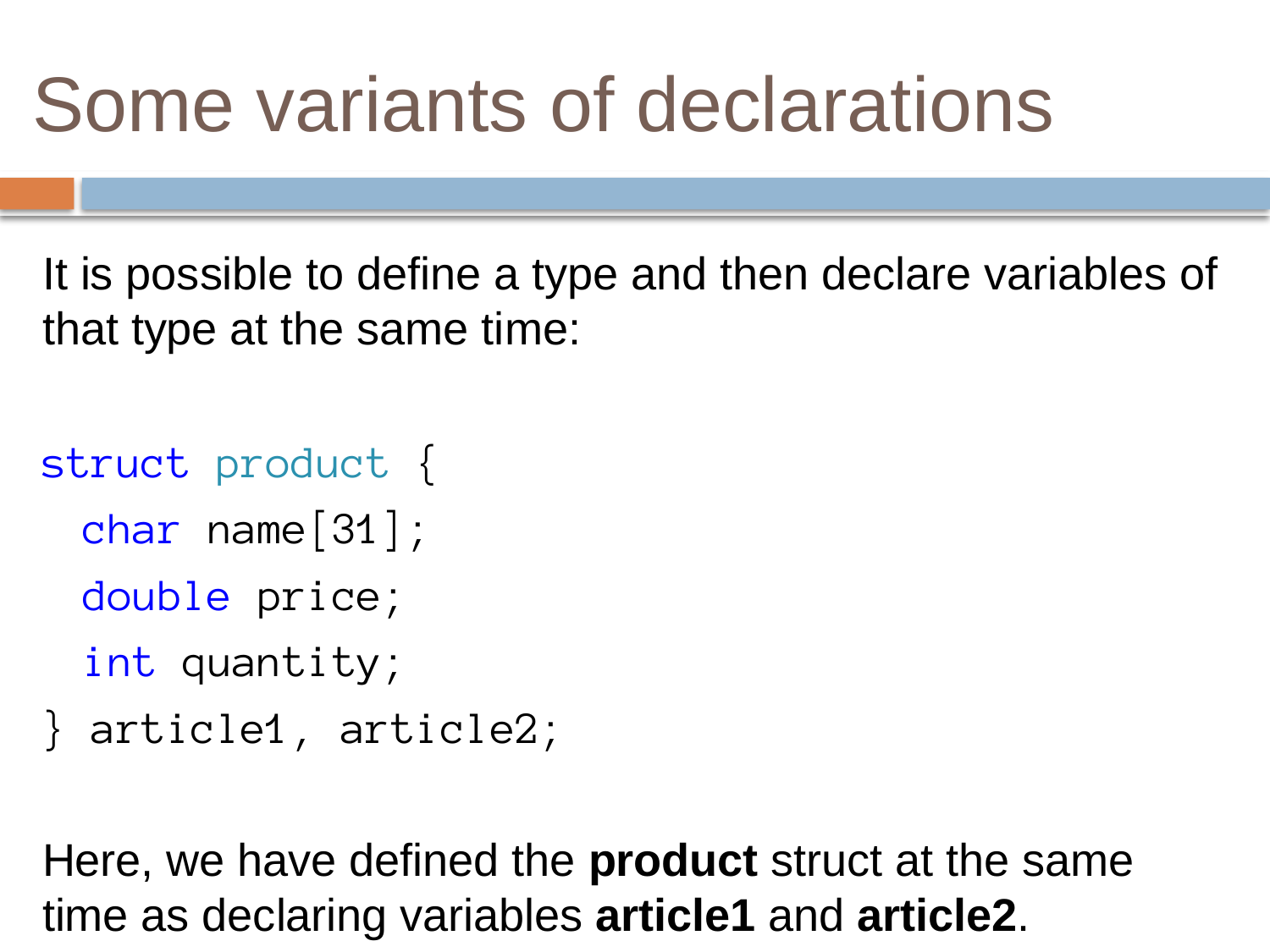

# Some variants of declarations
It is possible to define a type and then declare variables of that type at the same time:

struct product {
	char name[31];
	double price;
	int quantity;
} article1, article2;

Here, we have defined the product struct at the same time as declaring variables article1 and article2.